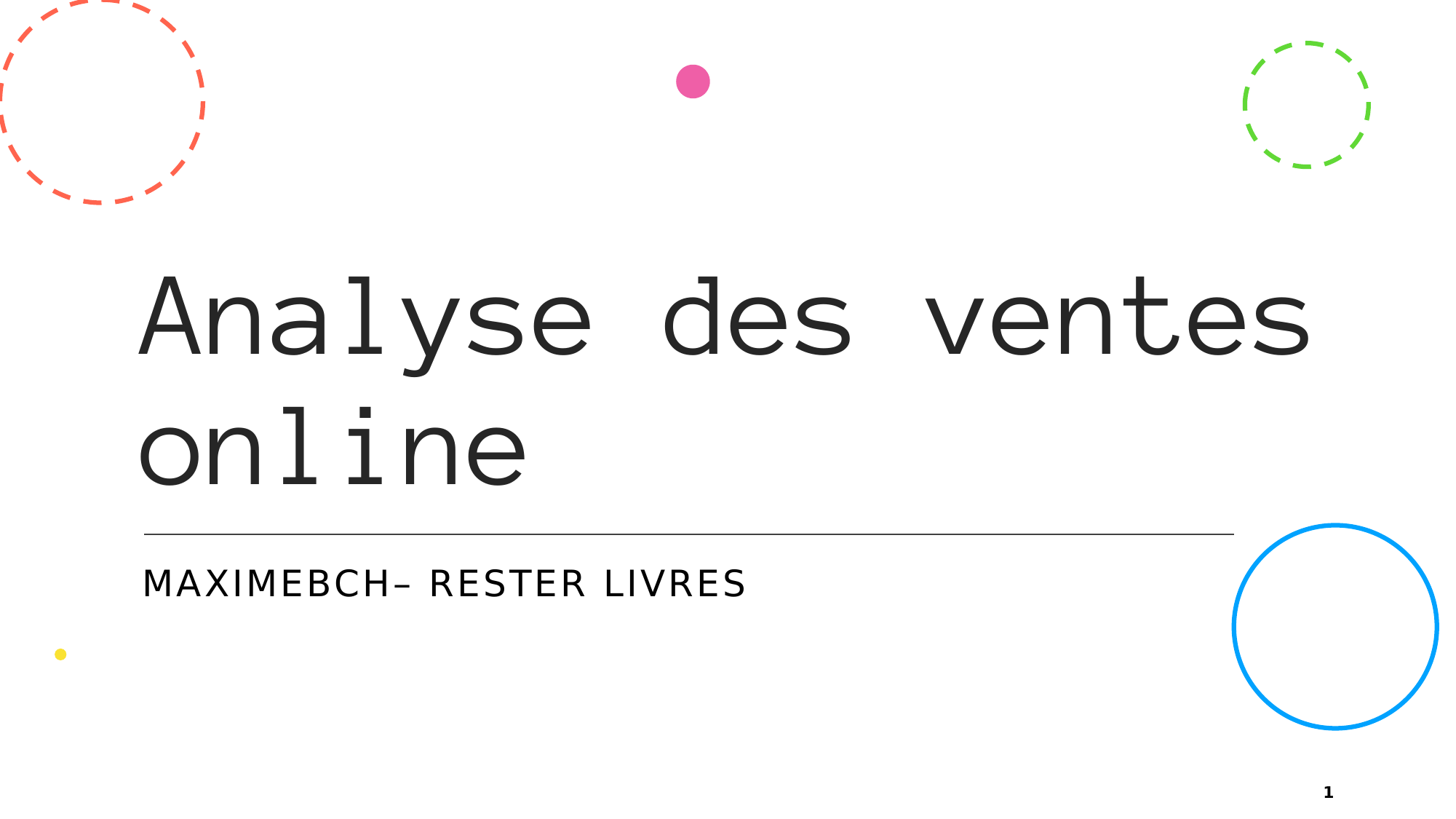

# Analyse des ventes online
MaximeBCH– Rester livres
1